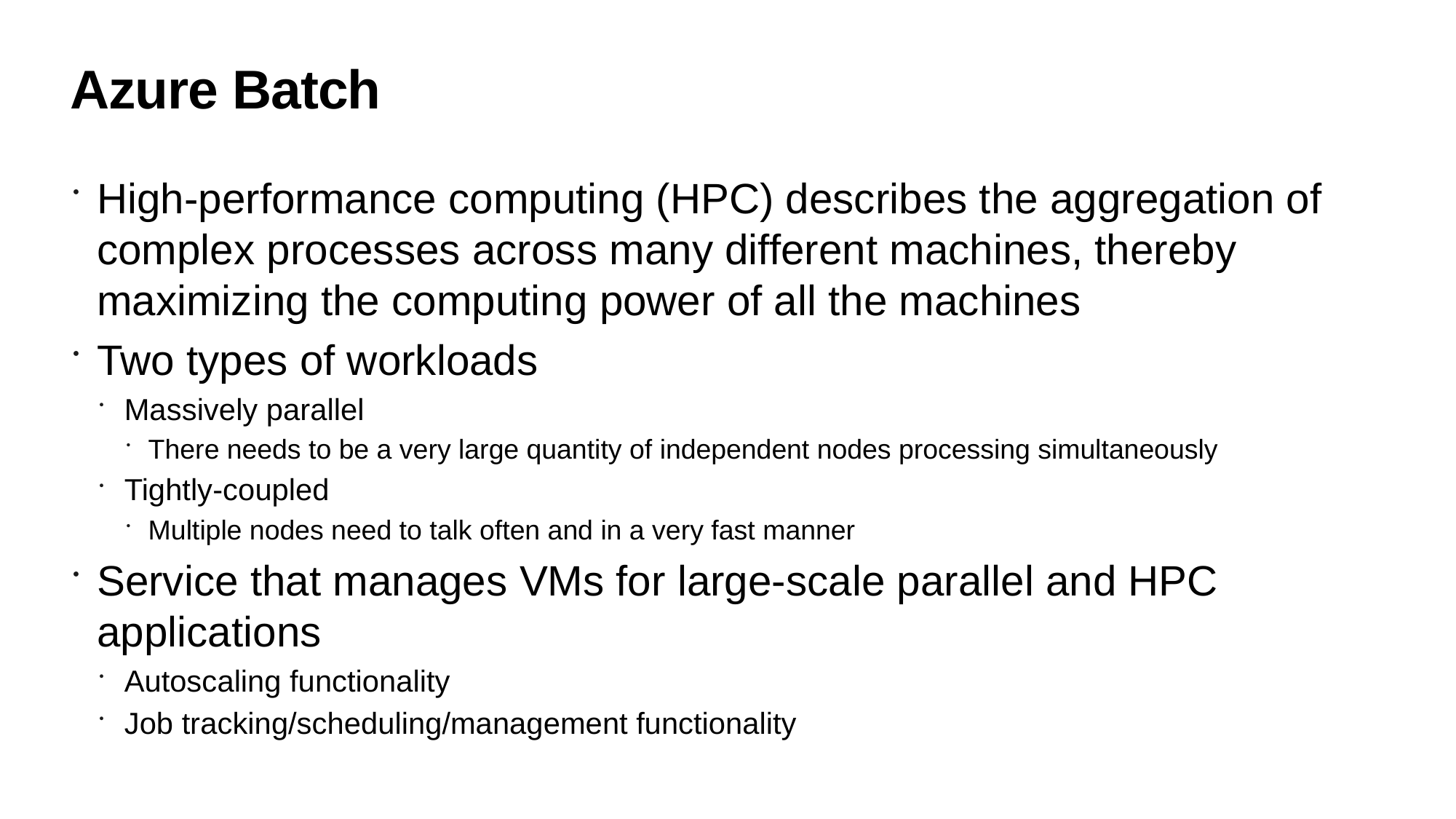

# Azure Batch
High-performance computing (HPC) describes the aggregation of complex processes across many different machines, thereby maximizing the computing power of all the machines
Two types of workloads
Massively parallel
There needs to be a very large quantity of independent nodes processing simultaneously
Tightly-coupled
Multiple nodes need to talk often and in a very fast manner
Service that manages VMs for large-scale parallel and HPC applications
Autoscaling functionality
Job tracking/scheduling/management functionality